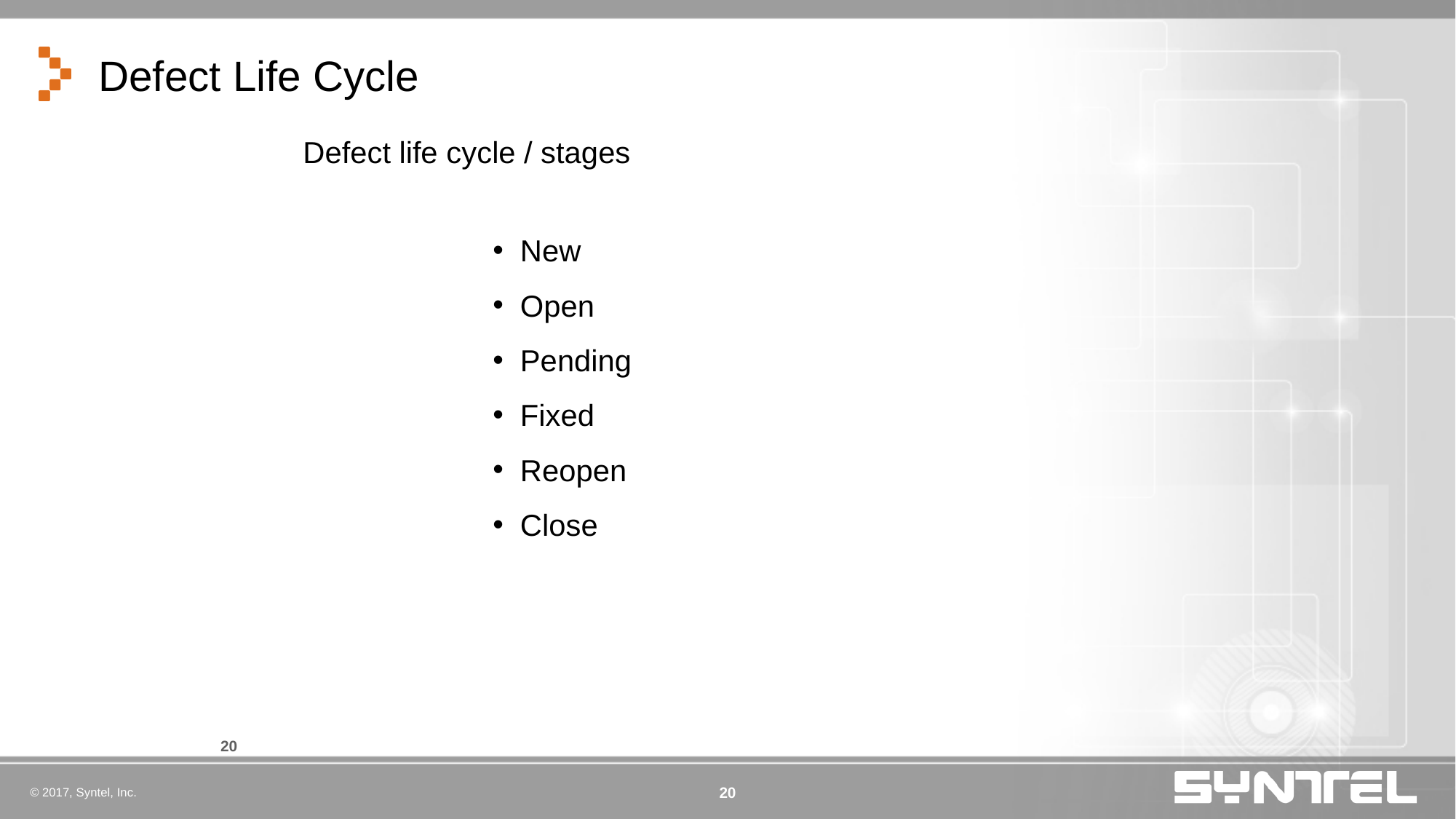

# Defect Life Cycle
	Defect life cycle / stages

New
Open
Pending
Fixed
Reopen
Close

20